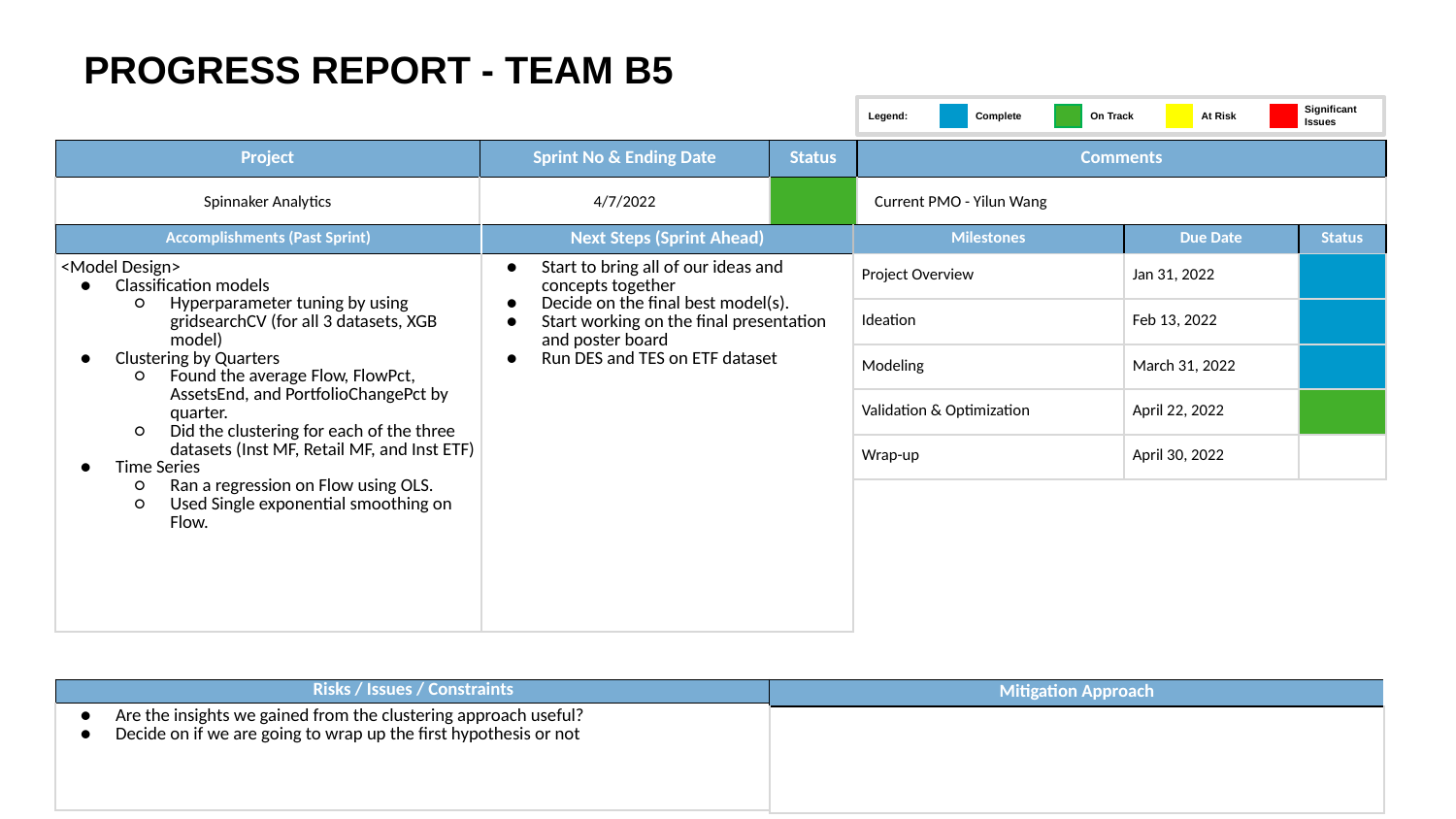

PROGRESS REPORT - TEAM B5
Legend:
Significant
Issues

On Track

At Risk

Complete

| Project | Sprint No & Ending Date | Status | Comments |
| --- | --- | --- | --- |
| Spinnaker Analytics | 4/7/2022 |  | Current PMO - Yilun Wang |
| Accomplishments (Past Sprint) | Next Steps (Sprint Ahead) |
| --- | --- |
| <Model Design> Classification models Hyperparameter tuning by using gridsearchCV (for all 3 datasets, XGB model) Clustering by Quarters Found the average Flow, FlowPct, AssetsEnd, and PortfolioChangePct by quarter. Did the clustering for each of the three datasets (Inst MF, Retail MF, and Inst ETF) Time Series Ran a regression on Flow using OLS. Used Single exponential smoothing on Flow. | Start to bring all of our ideas and concepts together Decide on the final best model(s). Start working on the final presentation and poster board Run DES and TES on ETF dataset |
| Milestones | Due Date | Status |
| --- | --- | --- |
| Project Overview | Jan 31, 2022 |  |
| Ideation | Feb 13, 2022 |  |
| Modeling | March 31, 2022 |  |
| Validation & Optimization | April 22, 2022 |  |
| Wrap-up | April 30, 2022 |  |
| Risks / Issues / Constraints |
| --- |
| Are the insights we gained from the clustering approach useful? Decide on if we are going to wrap up the first hypothesis or not |
| Mitigation Approach |
| --- |
|  |